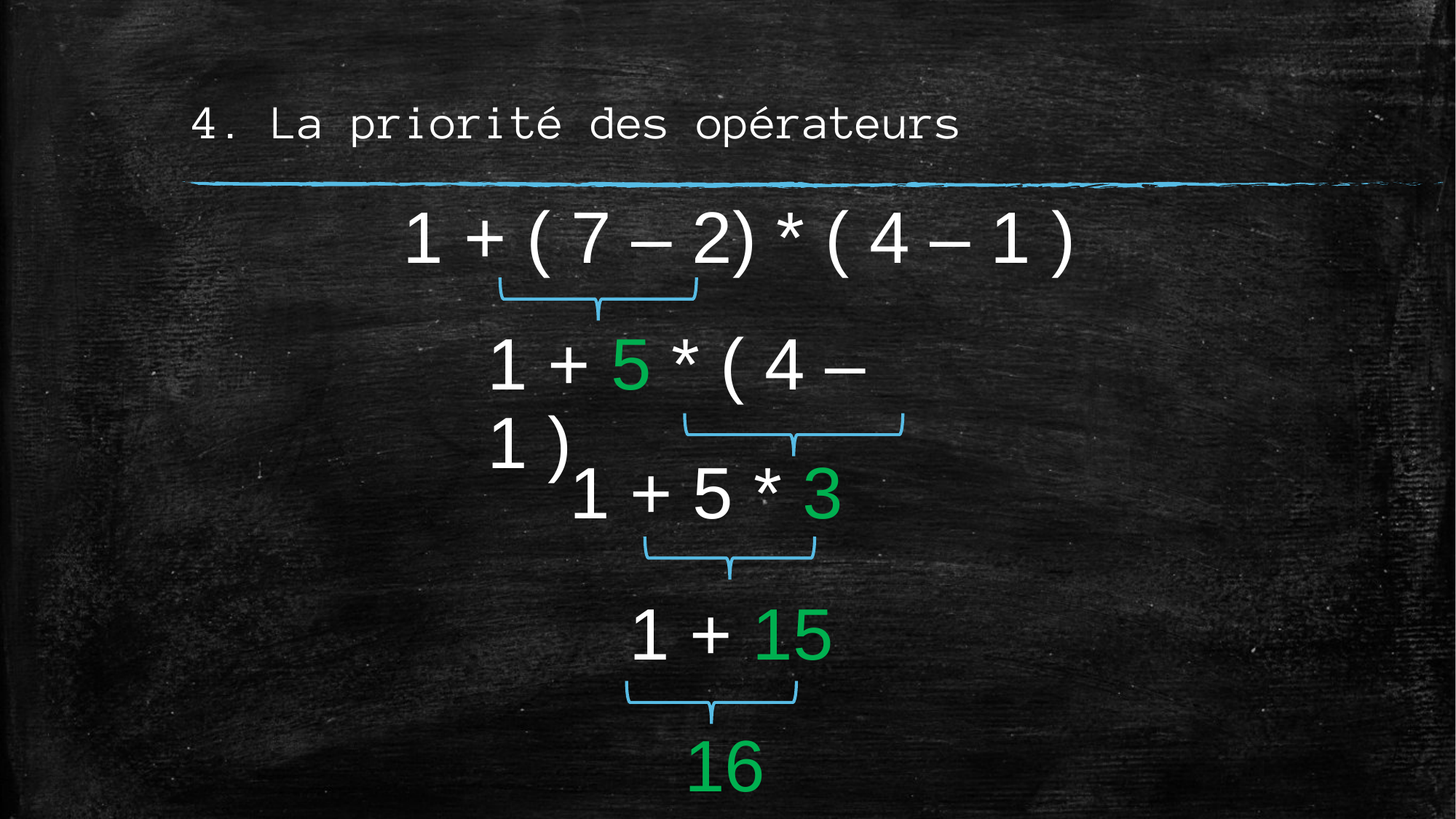

# 4. La priorité des opérateurs
1 + ( 7 – 2) * ( 4 – 1 )

1 + 5 * ( 4 – 1 )

1 + 5 * 3

1 + 15

16